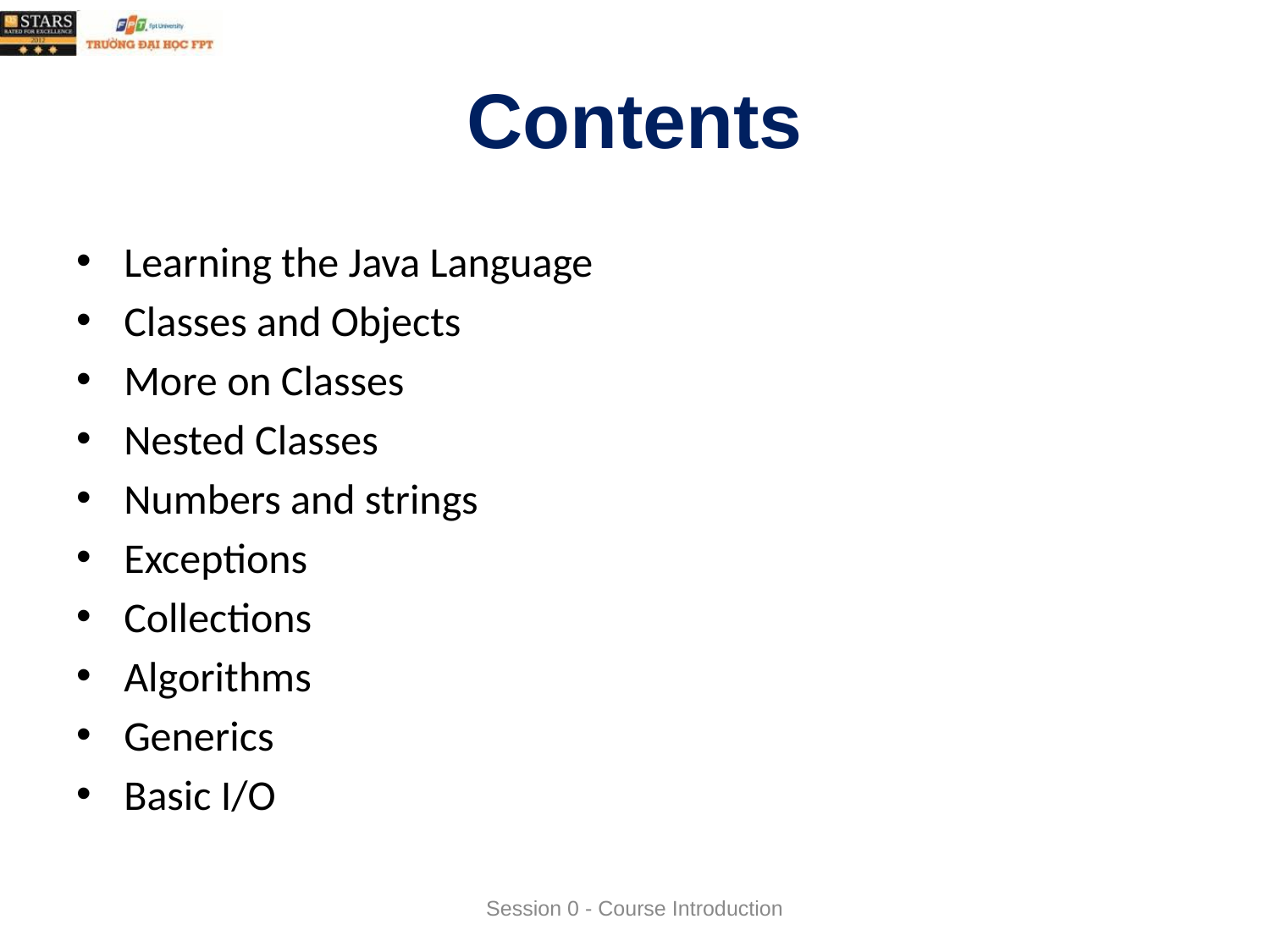

# Contents
Learning the Java Language
Classes and Objects
More on Classes
Nested Classes
Numbers and strings
Exceptions
Collections
Algorithms
Generics
Basic I/O
Session 0 - Course Introduction